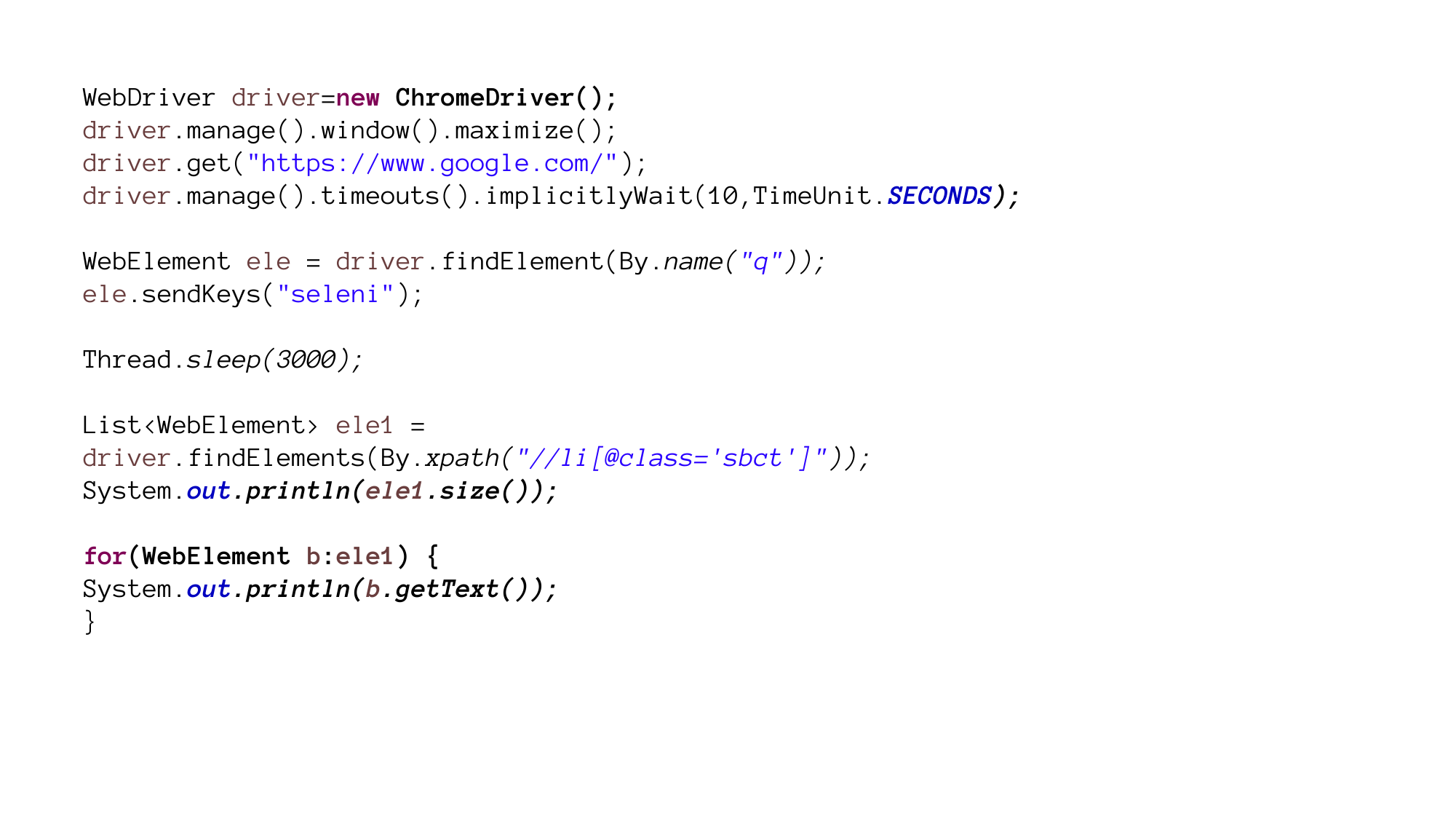

WebDriver driver=new ChromeDriver();
driver.manage().window().maximize();
driver.get("https://www.google.com/");
driver.manage().timeouts().implicitlyWait(10,TimeUnit.SECONDS);

WebElement ele = driver.findElement(By.name("q"));
ele.sendKeys("seleni");

Thread.sleep(3000);

List<WebElement> ele1 = driver.findElements(By.xpath("//li[@class='sbct']"));
System.out.println(ele1.size());

for(WebElement b:ele1) {
System.out.println(b.getText());
}
#